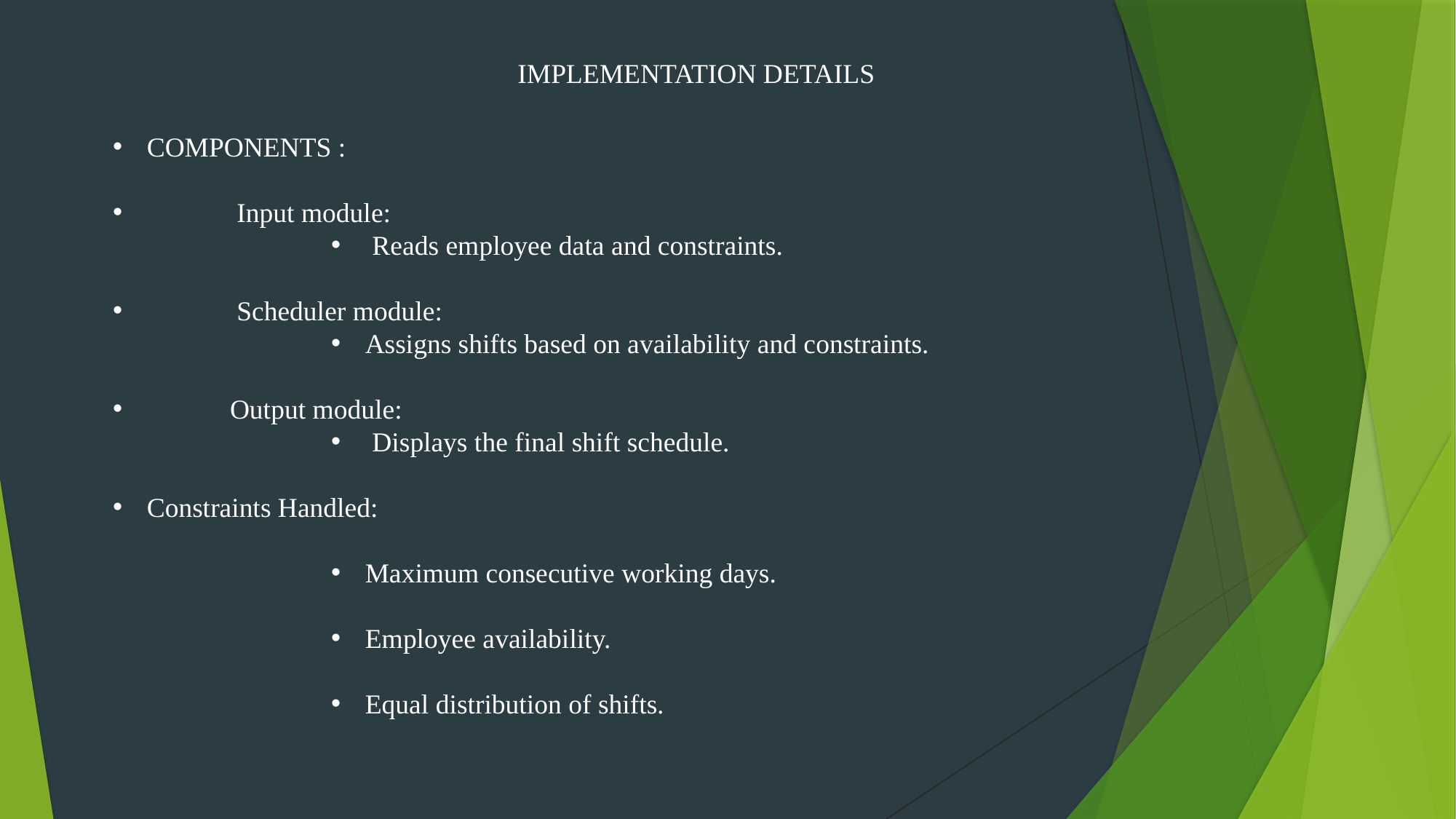

IMPLEMENTATION DETAILS
COMPONENTS :

             Input module:
 Reads employee data and constraints.

             Scheduler module:
Assigns shifts based on availability and constraints.

            Output module:
 Displays the final shift schedule.

Constraints Handled:

Maximum consecutive working days.

Employee availability.

Equal distribution of shifts.